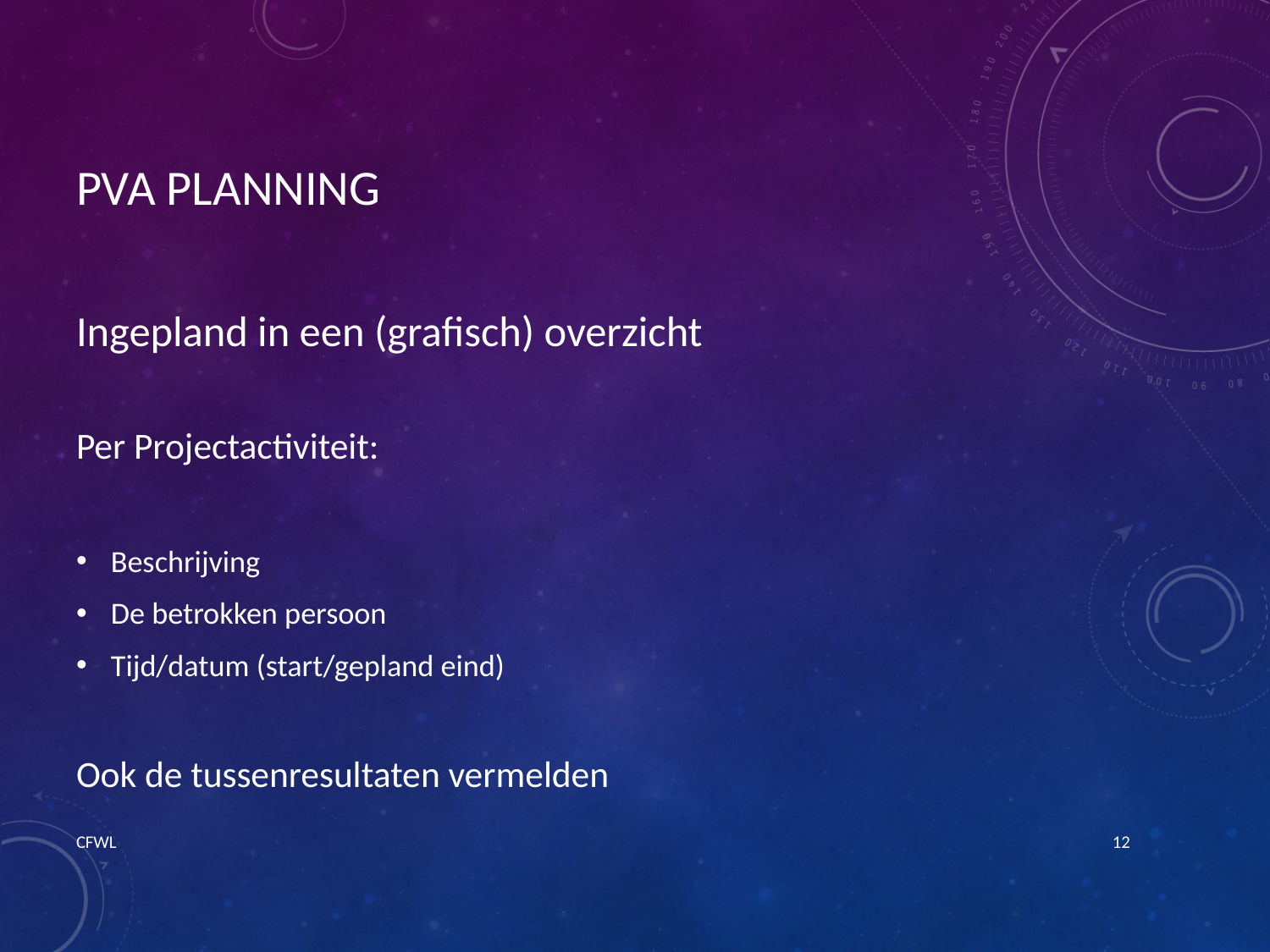

# PVA Planning
Ingepland in een (grafisch) overzicht

Per Projectactiviteit:

Beschrijving
De betrokken persoon
Tijd/datum (start/gepland eind)

Ook de tussenresultaten vermelden

CFWL
12